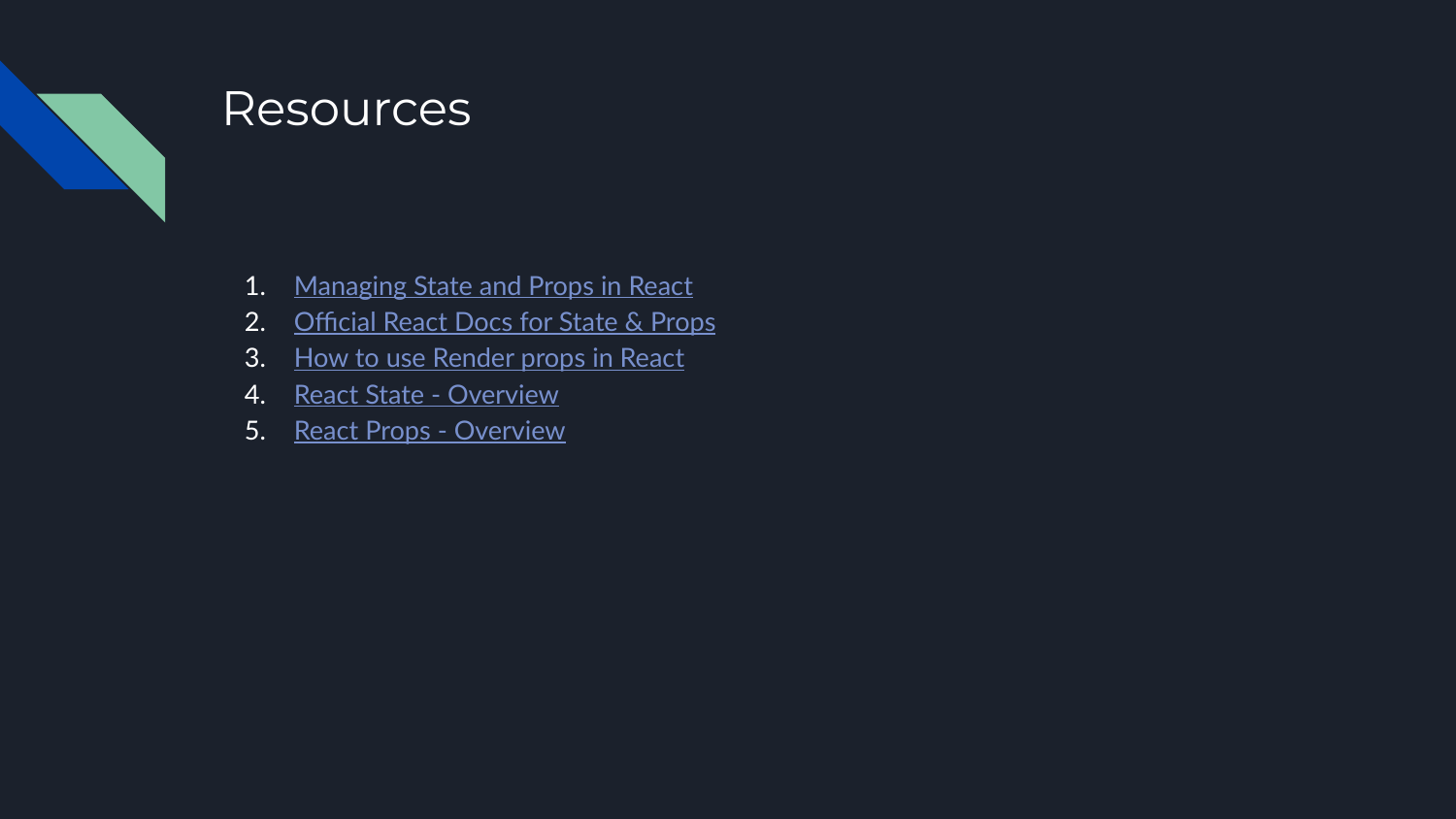

# Resources
Managing State and Props in React
Official React Docs for State & Props
How to use Render props in React
React State - Overview
React Props - Overview